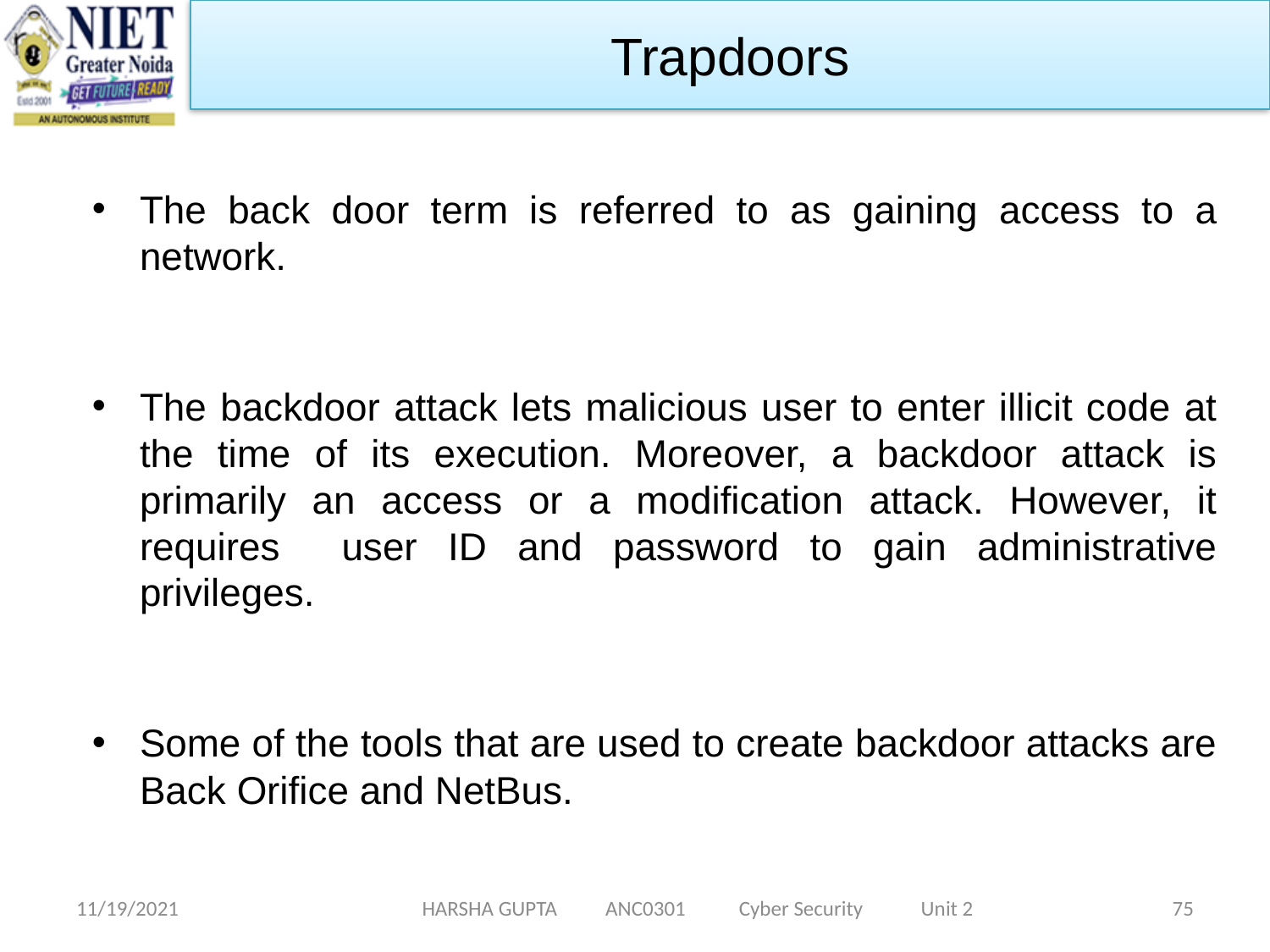

Trapdoors
The back door term is referred to as gaining access to a network.

The backdoor attack lets malicious user to enter illicit code at the time of its execution. Moreover, a backdoor attack is primarily an access or a modification attack. However, it requires  user ID and password to gain administrative privileges.

Some of the tools that are used to create backdoor attacks are Back Orifice and NetBus.

11/19/2021
HARSHA GUPTA          ANC0301           Cyber Security            Unit 2
75